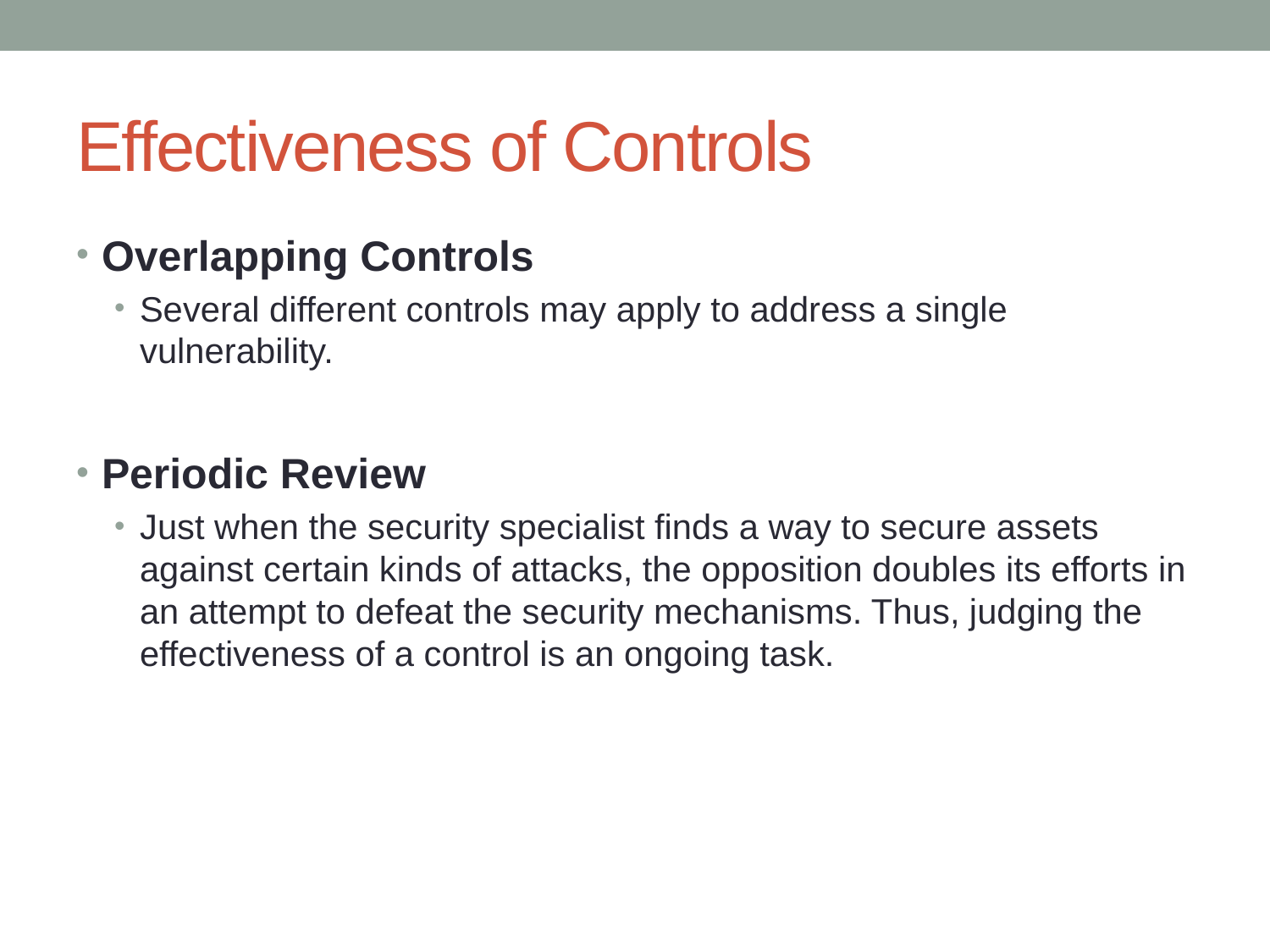

# Effectiveness of Controls
Overlapping Controls
Several different controls may apply to address a single vulnerability.

Periodic Review
Just when the security specialist finds a way to secure assets against certain kinds of attacks, the opposition doubles its efforts in an attempt to defeat the security mechanisms. Thus, judging the effectiveness of a control is an ongoing task.